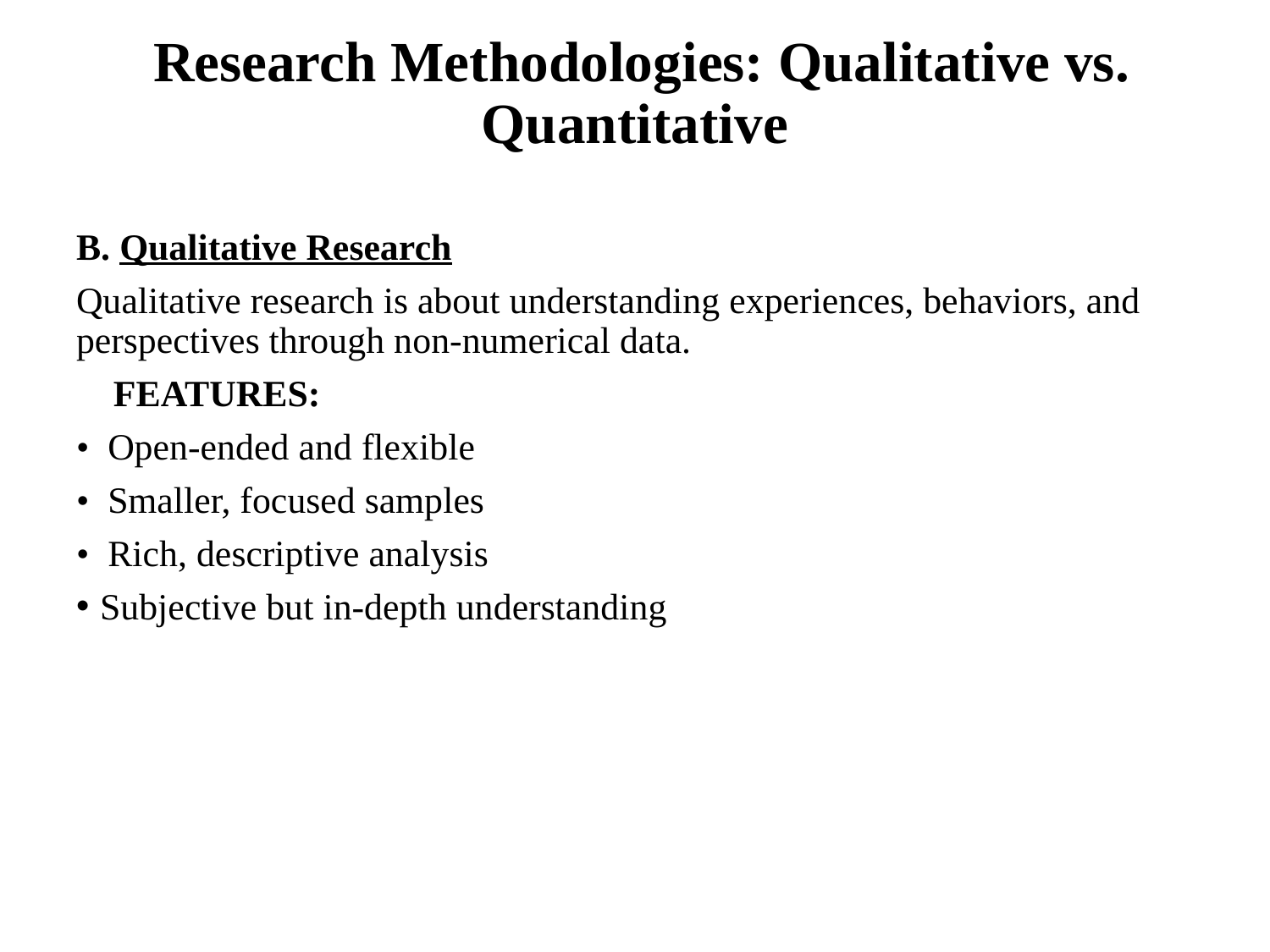

# Research Methodologies: Qualitative vs. Quantitative
B. Qualitative Research
Qualitative research is about understanding experiences, behaviors, and perspectives through non-numerical data.
    FEATURES:
•  Open-ended and flexible
•  Smaller, focused samples
•  Rich, descriptive analysis
Subjective but in-depth understanding